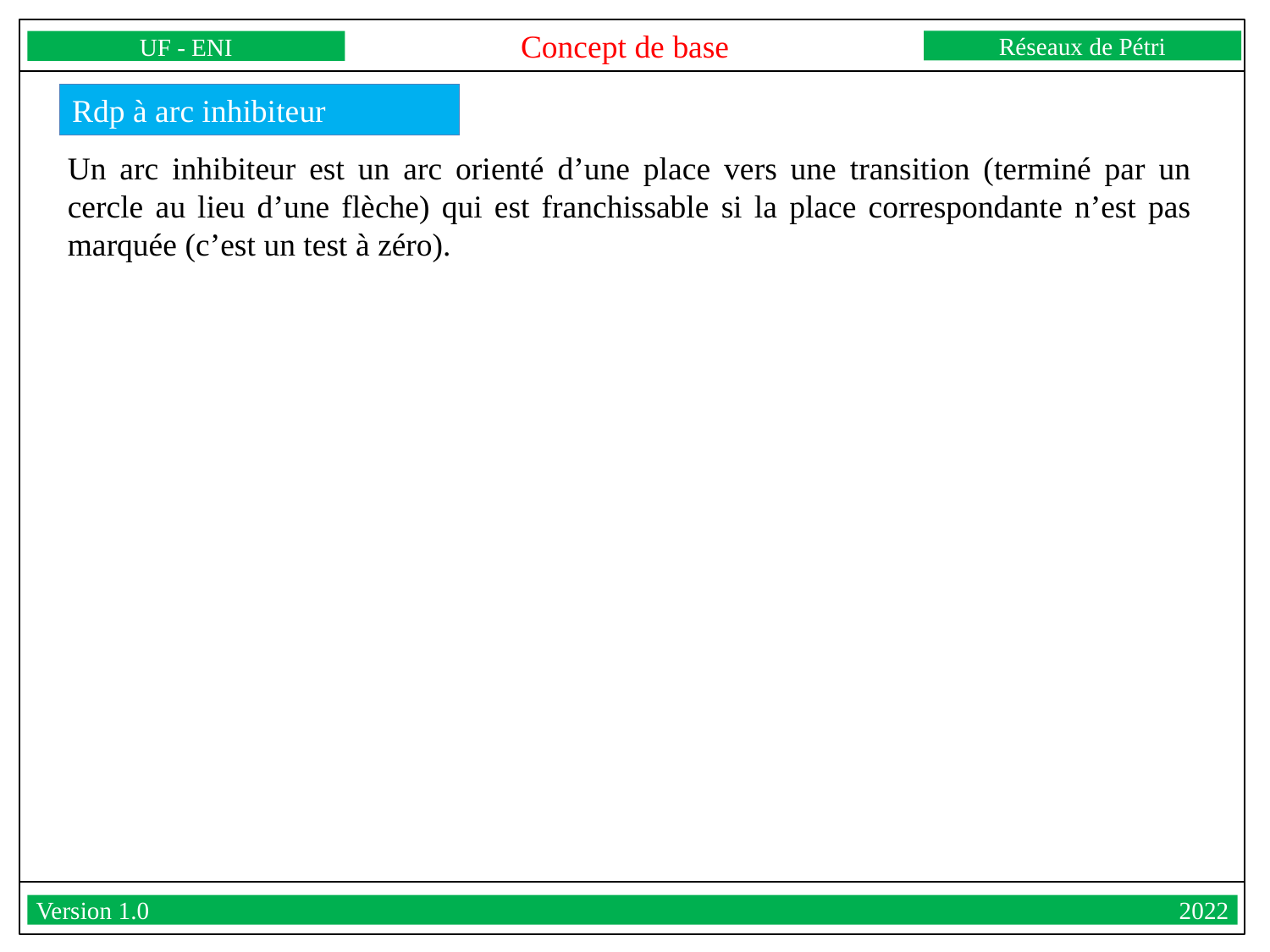

Concept de base
Réseaux de Pétri
UF - ENI
Version 1.0									2022
Rdp à arc inhibiteur
Un arc inhibiteur est un arc orienté d’une place vers une transition (terminé par un cercle au lieu d’une flèche) qui est franchissable si la place correspondante n’est pas marquée (c’est un test à zéro).